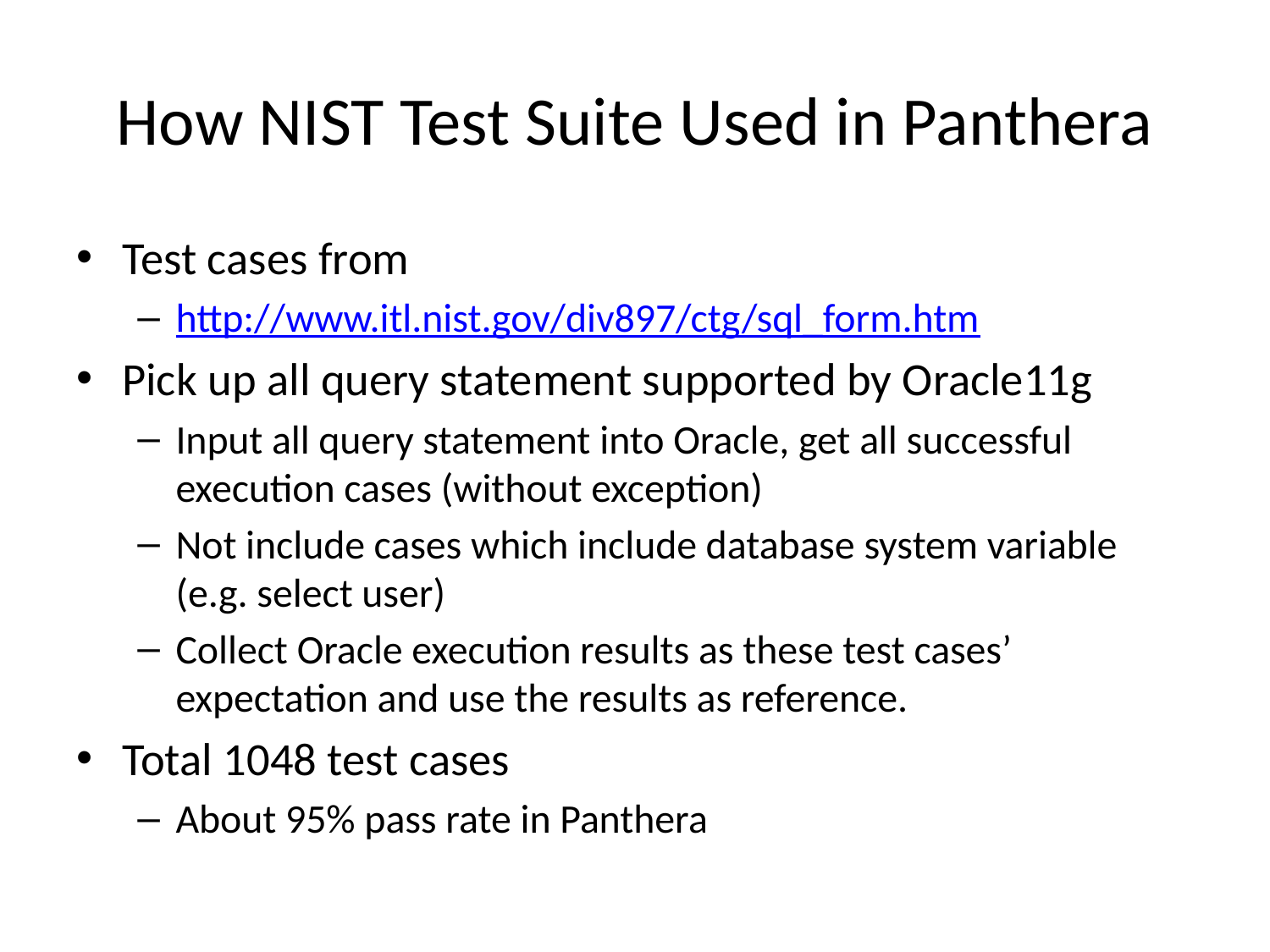

# How NIST Test Suite Used in Panthera
Test cases from
http://www.itl.nist.gov/div897/ctg/sql_form.htm
Pick up all query statement supported by Oracle11g
Input all query statement into Oracle, get all successful execution cases (without exception)
Not include cases which include database system variable (e.g. select user)
Collect Oracle execution results as these test cases’ expectation and use the results as reference.
Total 1048 test cases
About 95% pass rate in Panthera